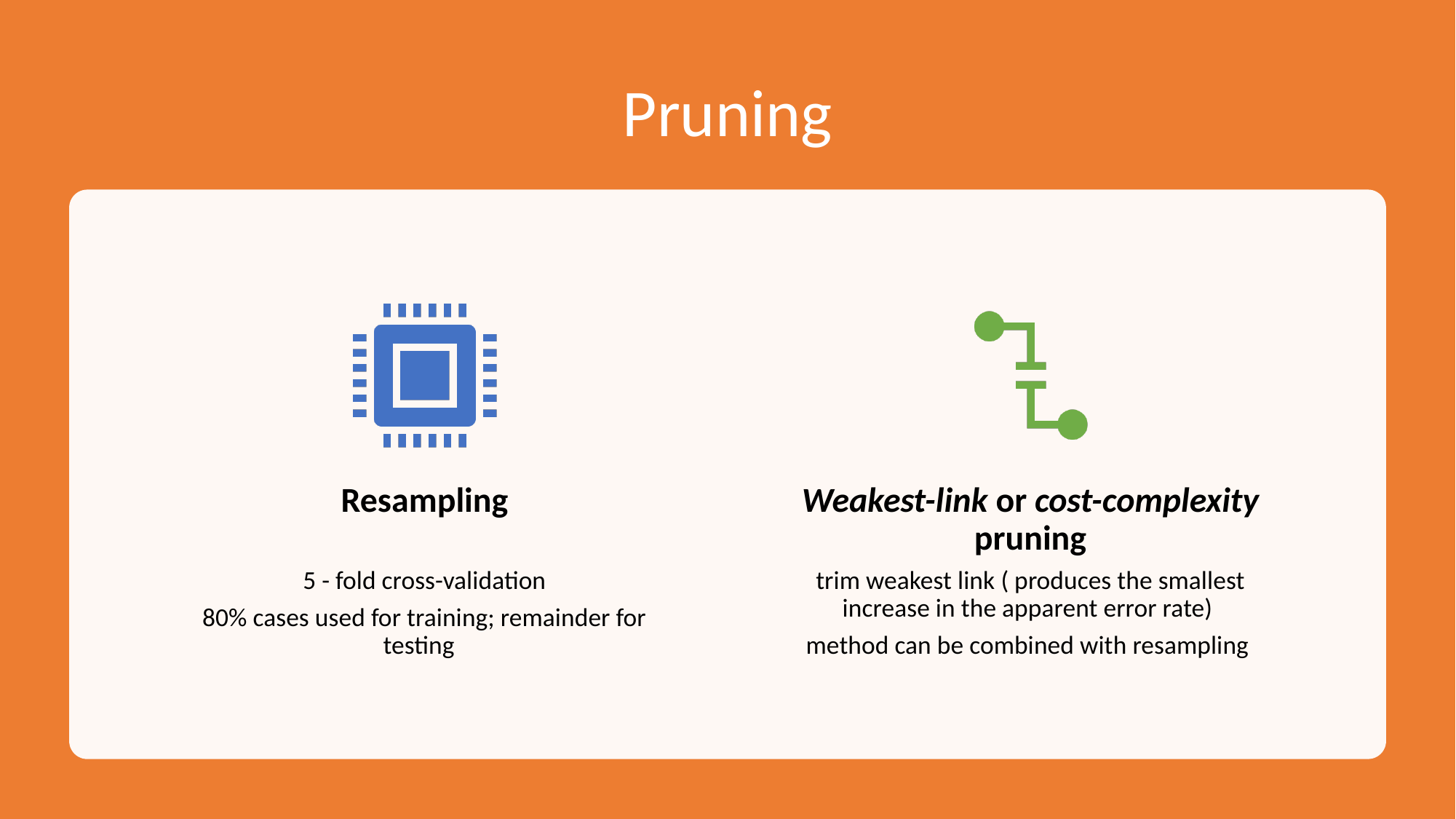

# Pruning

Resampling
5 - fold cross-validation
80% cases used for training; remainder for testing
Weakest-link or cost-complexity pruning
trim weakest link ( produces the smallest increase in the apparent error rate)
method can be combined with resampling